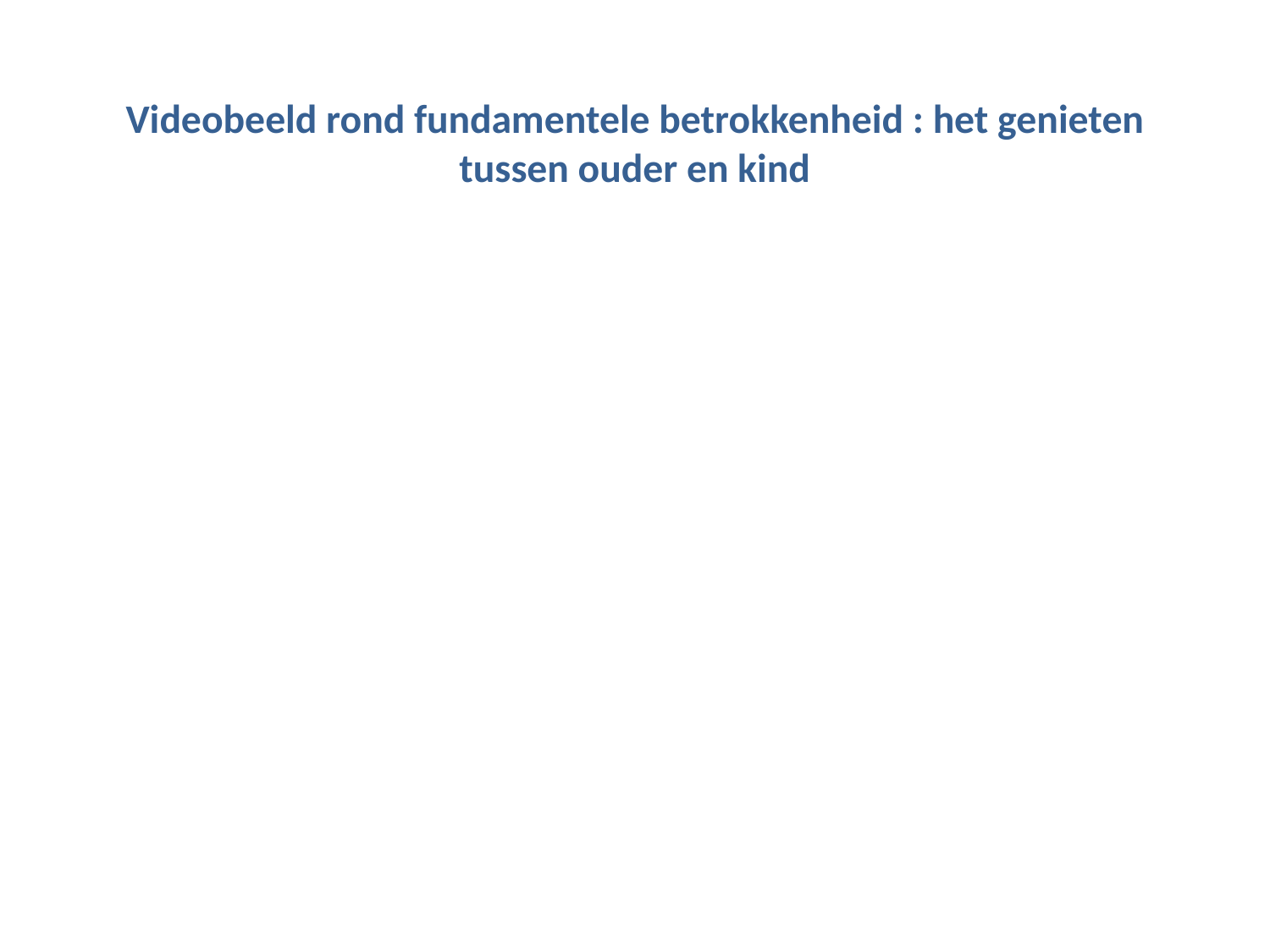

# Videobeeld rond fundamentele betrokkenheid : het genieten tussen ouder en kind